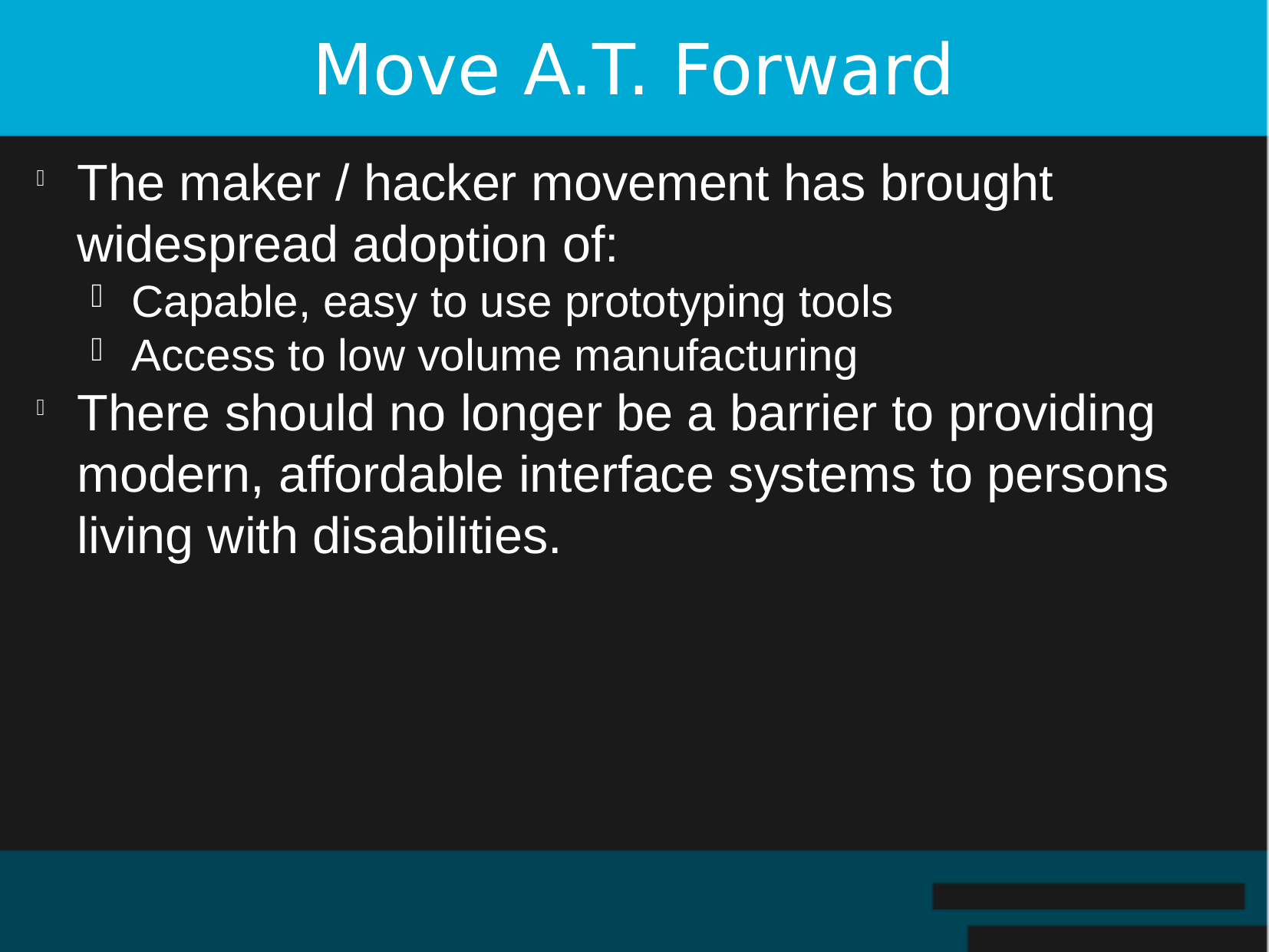

Move A.T. Forward
The maker / hacker movement has brought widespread adoption of:
Capable, easy to use prototyping tools
Access to low volume manufacturing
There should no longer be a barrier to providing modern, affordable interface systems to persons living with disabilities.